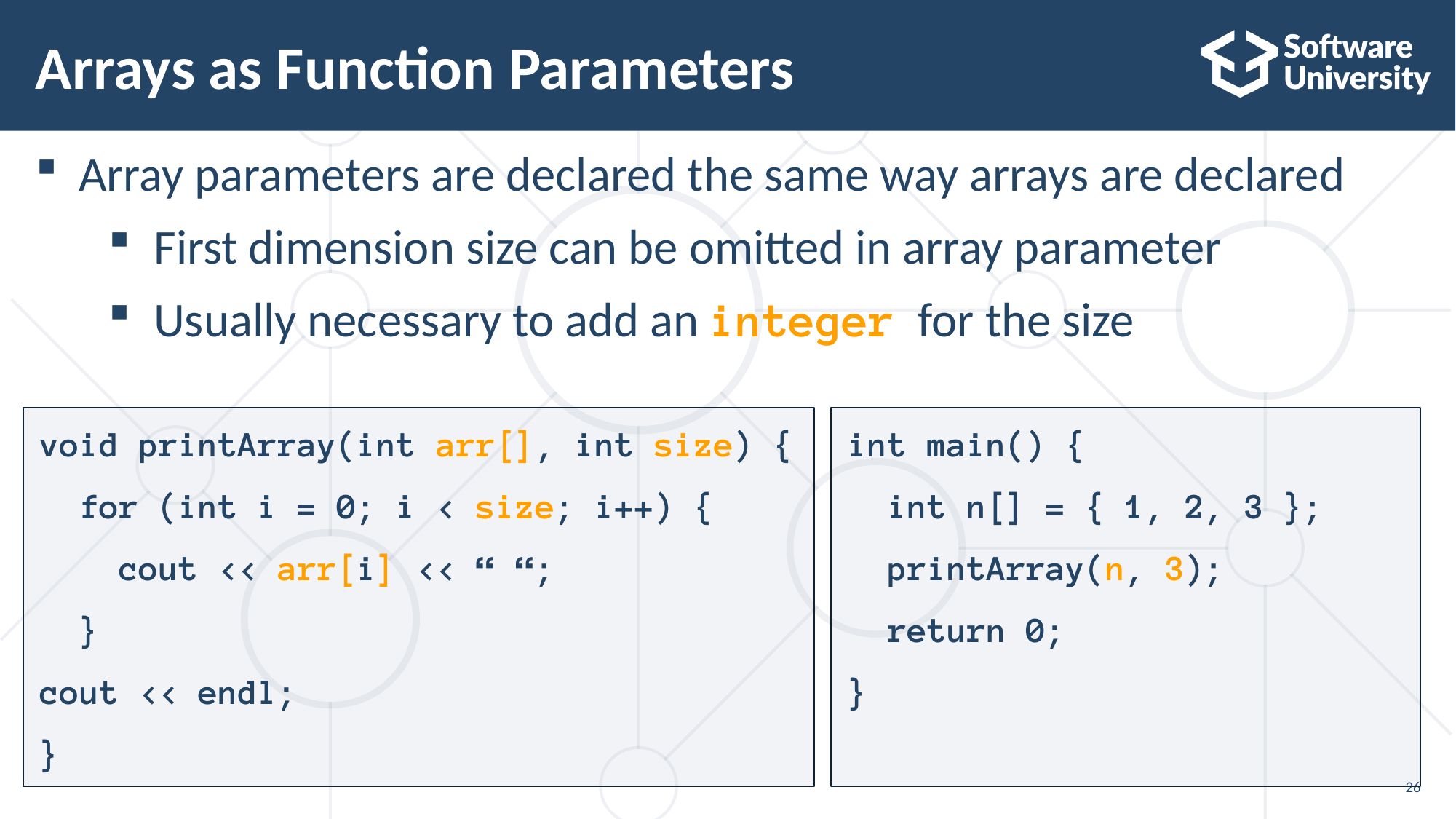

# Arrays as Function Parameters
Array parameters are declared the same way arrays are declared
First dimension size can be omitted in array parameter
Usually necessary to add an integer  for the size

void printArray(int arr[], int size) {
  for (int i = 0; i < size; i++) {
    cout << arr[i] << “ “;
  }
cout << endl;
}
int main() {
  int n[] = { 1, 2, 3 };
  printArray(n, 3);
  return 0;
}

26